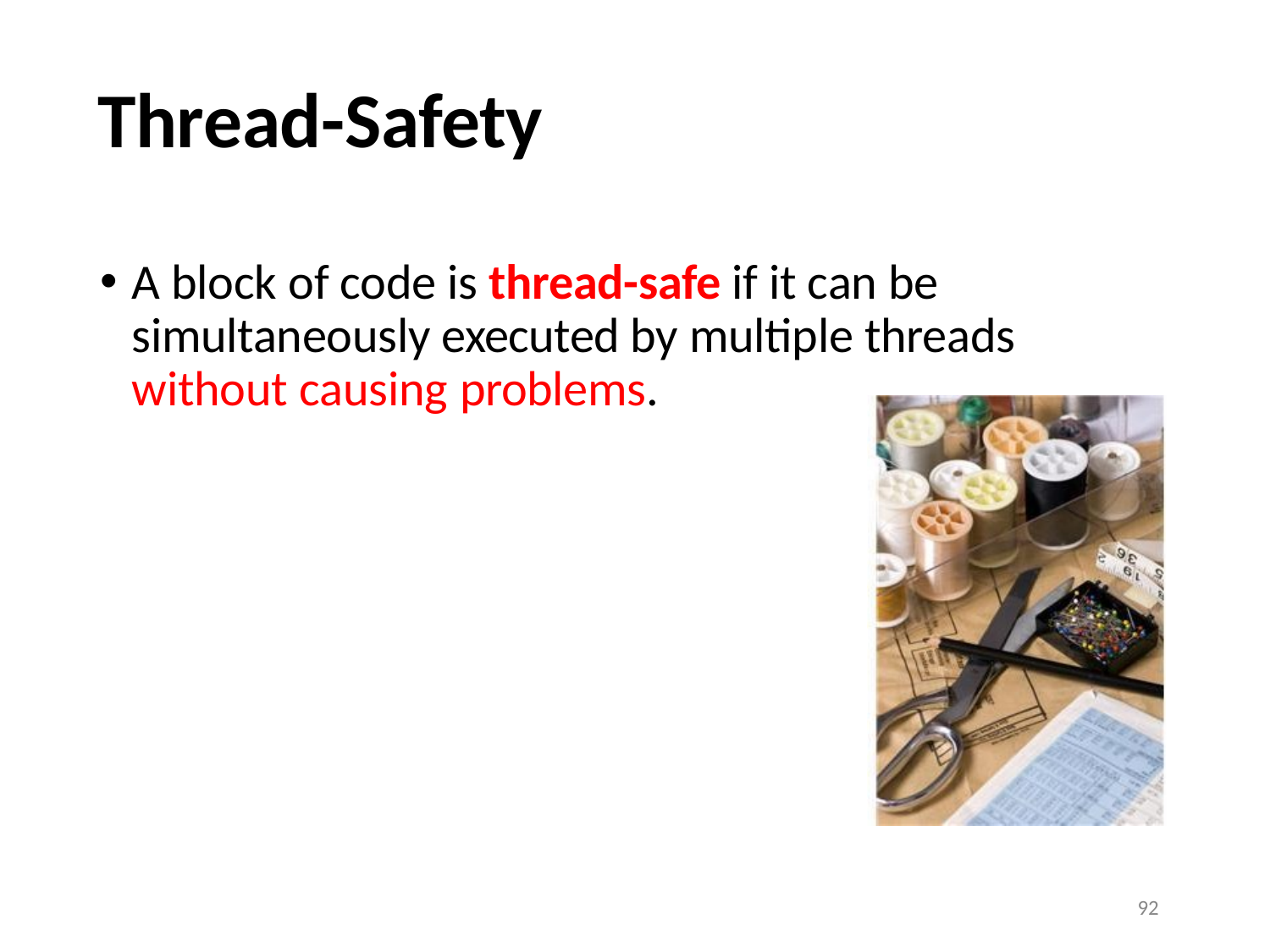

# Thread-Safety
A block of code is thread-safe if it can be  simultaneously executed by multiple threads  without causing problems.

92